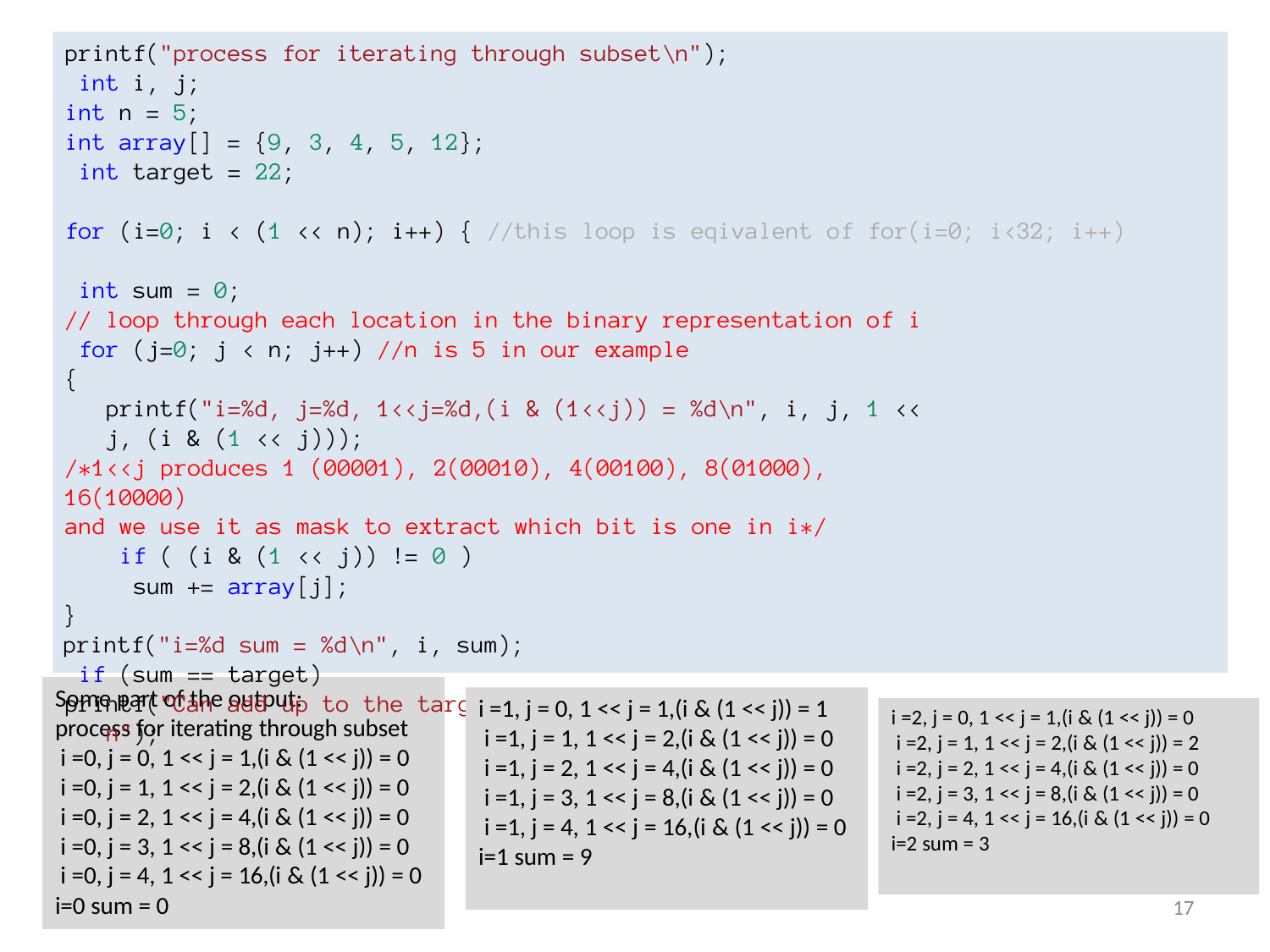

printf("process for iterating through subset\n");  int i, j;
int n = 5;
int array[] = {9, 3, 4, 5, 12};  int target = 22;
for (i=0; i < (1 << n); i++) { //this loop is eqivalent of for(i=0; i<32; i++)  int sum = 0;
// loop through each location in the binary representation of i  for (j=0; j < n; j++) //n is 5 in our example
{
printf("i=%d, j=%d, 1<<j=%d,(i & (1<<j)) = %d\n", i, j, 1 << j, (i & (1 << j)));
/*1<<j produces 1 (00001), 2(00010), 4(00100), 8(01000), 16(10000)
and we use it as mask to extract which bit is one in i*/  if ( (i & (1 << j)) != 0 )
sum += array[j];
}
printf("i=%d sum = %d\n", i, sum);  if (sum == target)
printf("Can add up to the target!\n");
Some part of the output:
process for iterating through subset
i =0, j = 0, 1 << j = 1,(i & (1 << j)) = 0
i =0, j = 1, 1 << j = 2,(i & (1 << j)) = 0
i =0, j = 2, 1 << j = 4,(i & (1 << j)) = 0
i =0, j = 3, 1 << j = 8,(i & (1 << j)) = 0
i =0, j = 4, 1 << j = 16,(i & (1 << j)) = 0
i=0 sum = 0

i =1, j = 0, 1 << j = 1,(i & (1 << j)) = 1
i =1, j = 1, 1 << j = 2,(i & (1 << j)) = 0
i =1, j = 2, 1 << j = 4,(i & (1 << j)) = 0
i =1, j = 3, 1 << j = 8,(i & (1 << j)) = 0
i =1, j = 4, 1 << j = 16,(i & (1 << j)) = 0
i=1 sum = 9

i =2, j = 0, 1 << j = 1,(i & (1 << j)) = 0
i =2, j = 1, 1 << j = 2,(i & (1 << j)) = 2
i =2, j = 2, 1 << j = 4,(i & (1 << j)) = 0
i =2, j = 3, 1 << j = 8,(i & (1 << j)) = 0
i =2, j = 4, 1 << j = 16,(i & (1 << j)) = 0
i=2 sum = 3
17